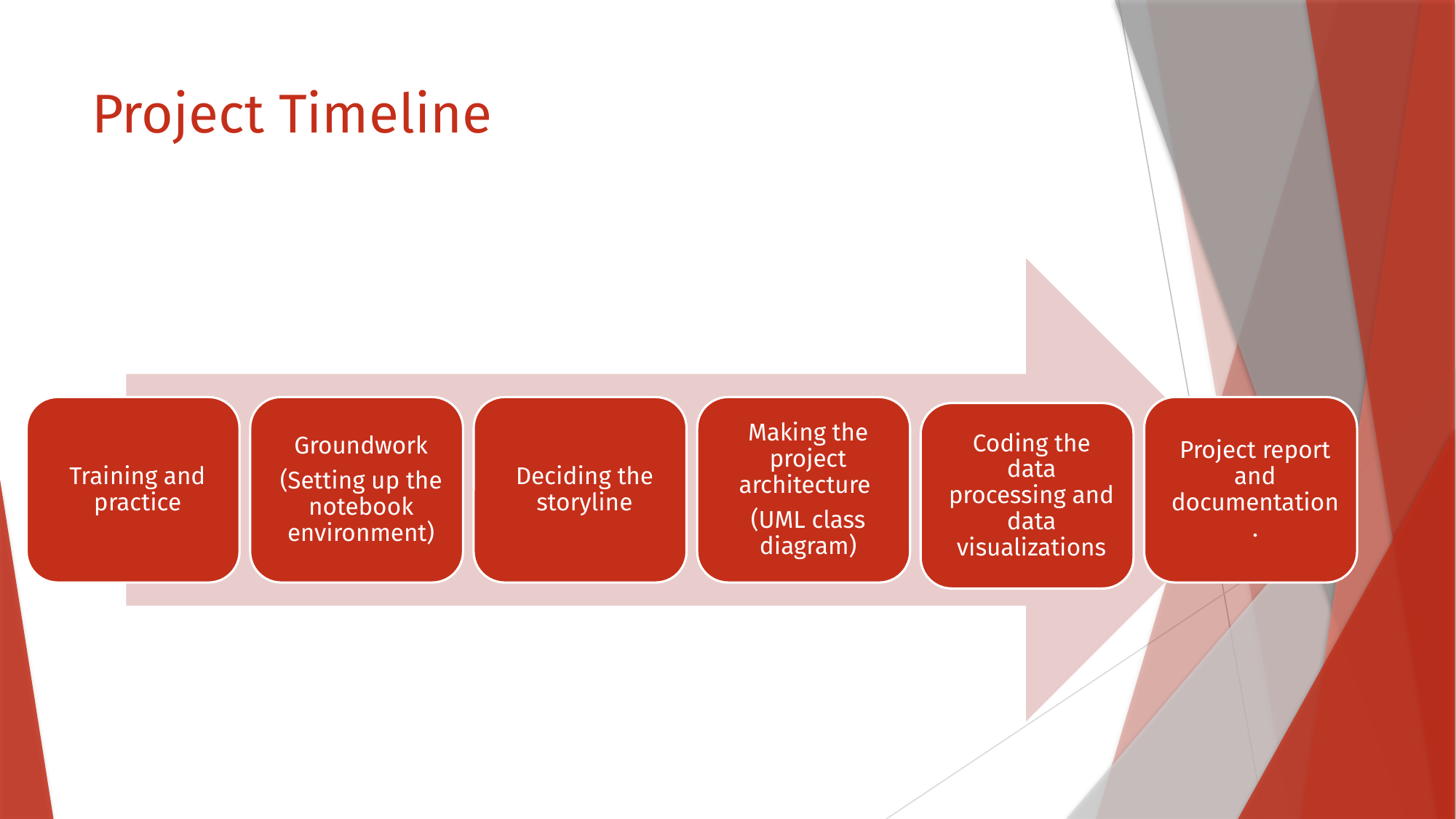

# Project Timeline
Training and practice
Groundwork
(Setting up the notebook environment)
Deciding the storyline
Making the project architecture
(UML class diagram)
Coding the data processing and data visualizations
Project report and documentation.